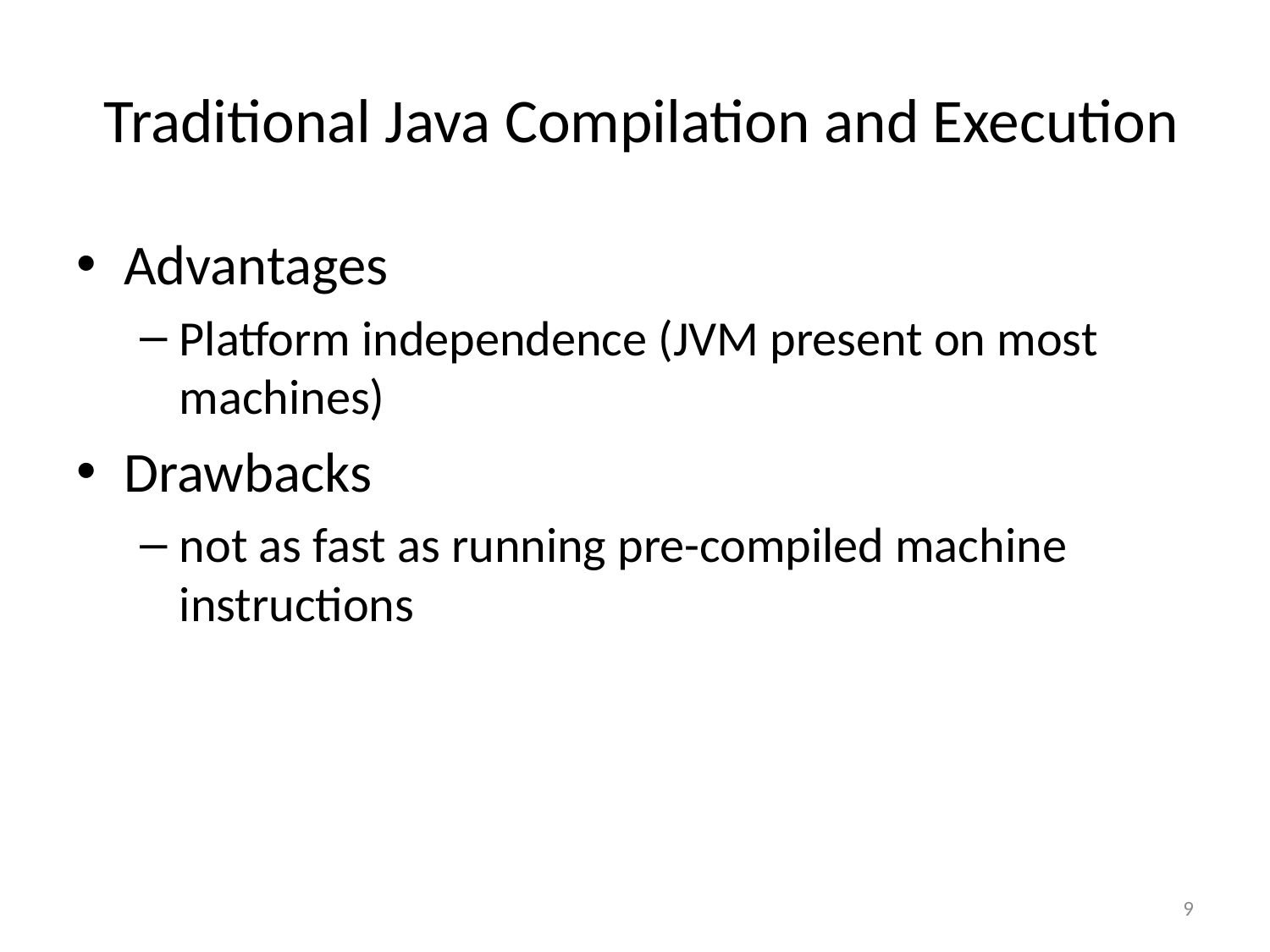

# Traditional Java Compilation and Execution
Advantages
Platform independence (JVM present on most machines)
Drawbacks
not as fast as running pre-compiled machine instructions
9